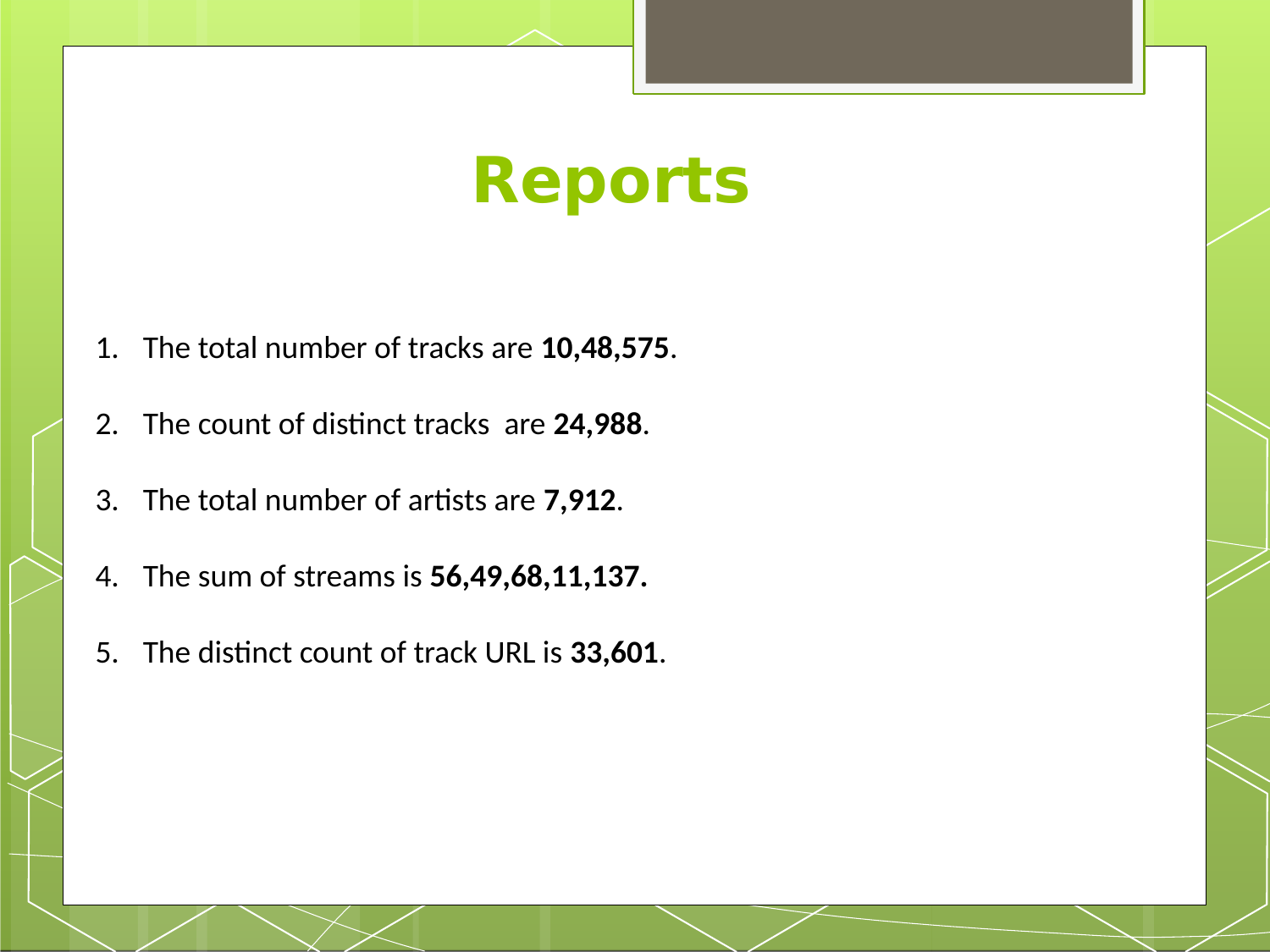

# Reports
The total number of tracks are 10,48,575.

The count of distinct tracks  are 24,988.

The total number of artists are 7,912.

The sum of streams is 56,49,68,11,137.

The distinct count of track URL is 33,601.